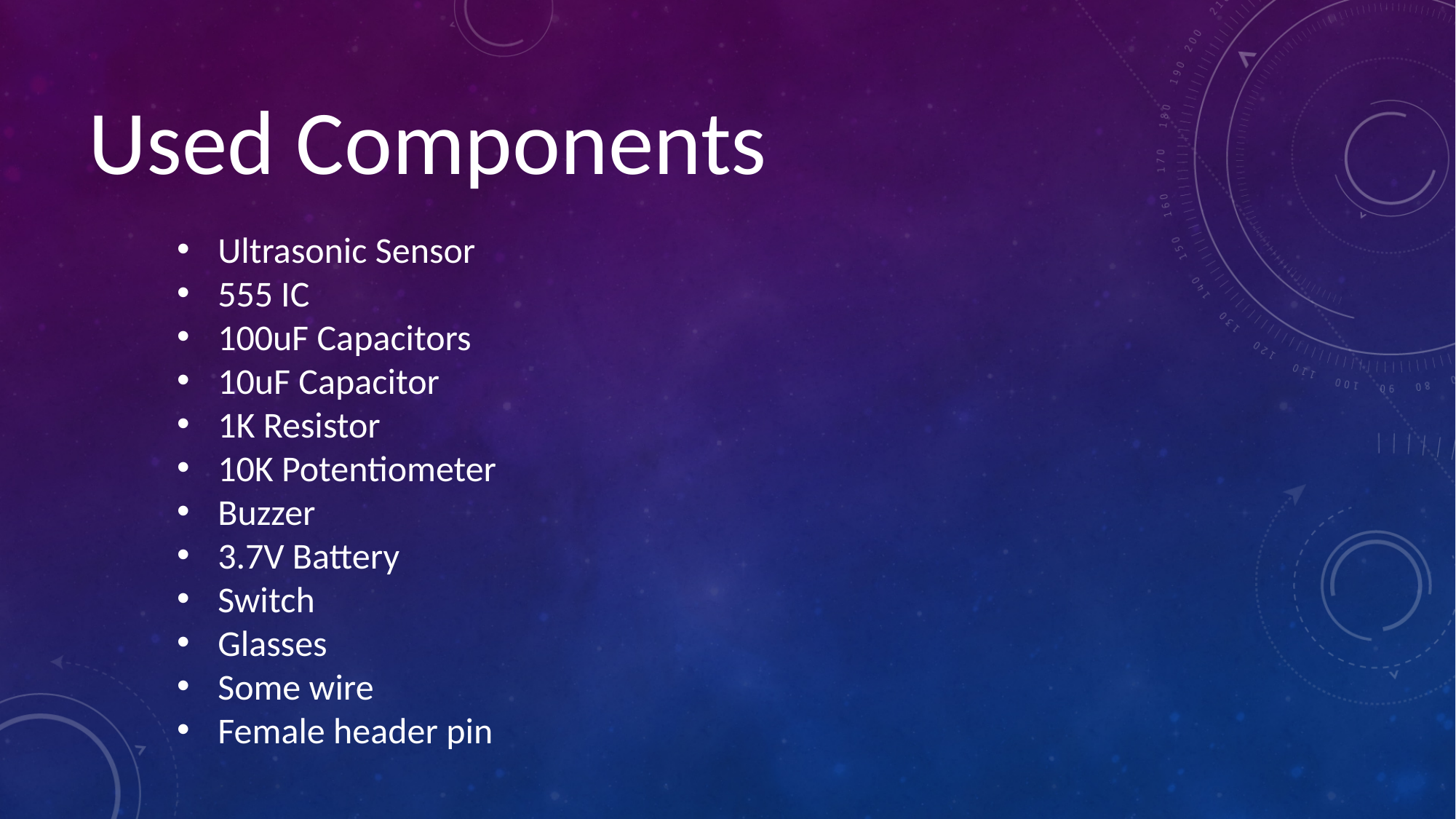

# Used Components
Ultrasonic Sensor
555 IC
100uF Capacitors
10uF Capacitor
1K Resistor
10K Potentiometer
Buzzer
3.7V Battery
Switch
Glasses
Some wire
Female header pin